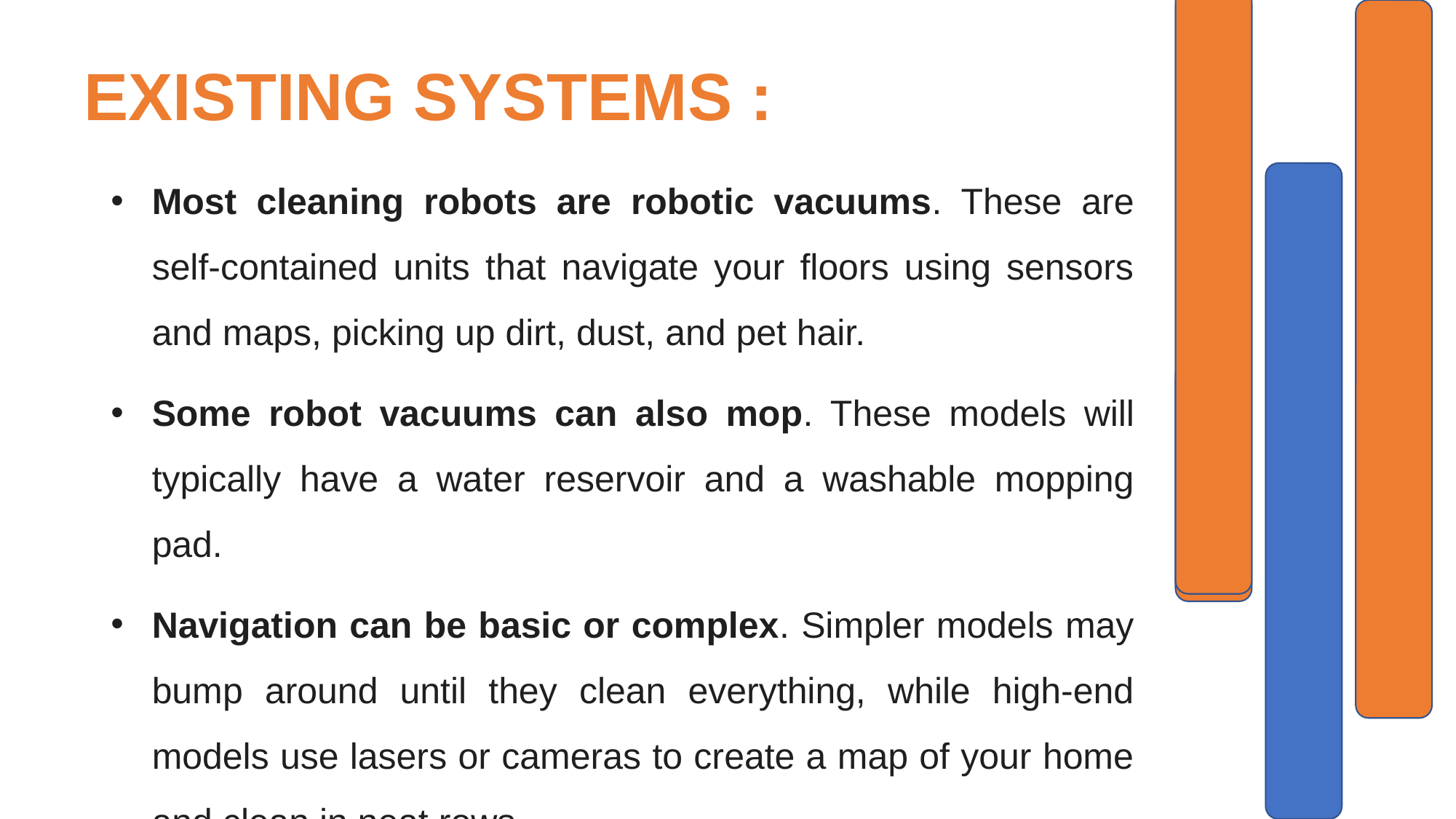

# EXISTING SYSTEMS :
Most cleaning robots are robotic vacuums. These are self-contained units that navigate your floors using sensors and maps, picking up dirt, dust, and pet hair.
Some robot vacuums can also mop. These models will typically have a water reservoir and a washable mopping pad.
Navigation can be basic or complex. Simpler models may bump around until they clean everything, while high-end models use lasers or cameras to create a map of your home and clean in neat rows.